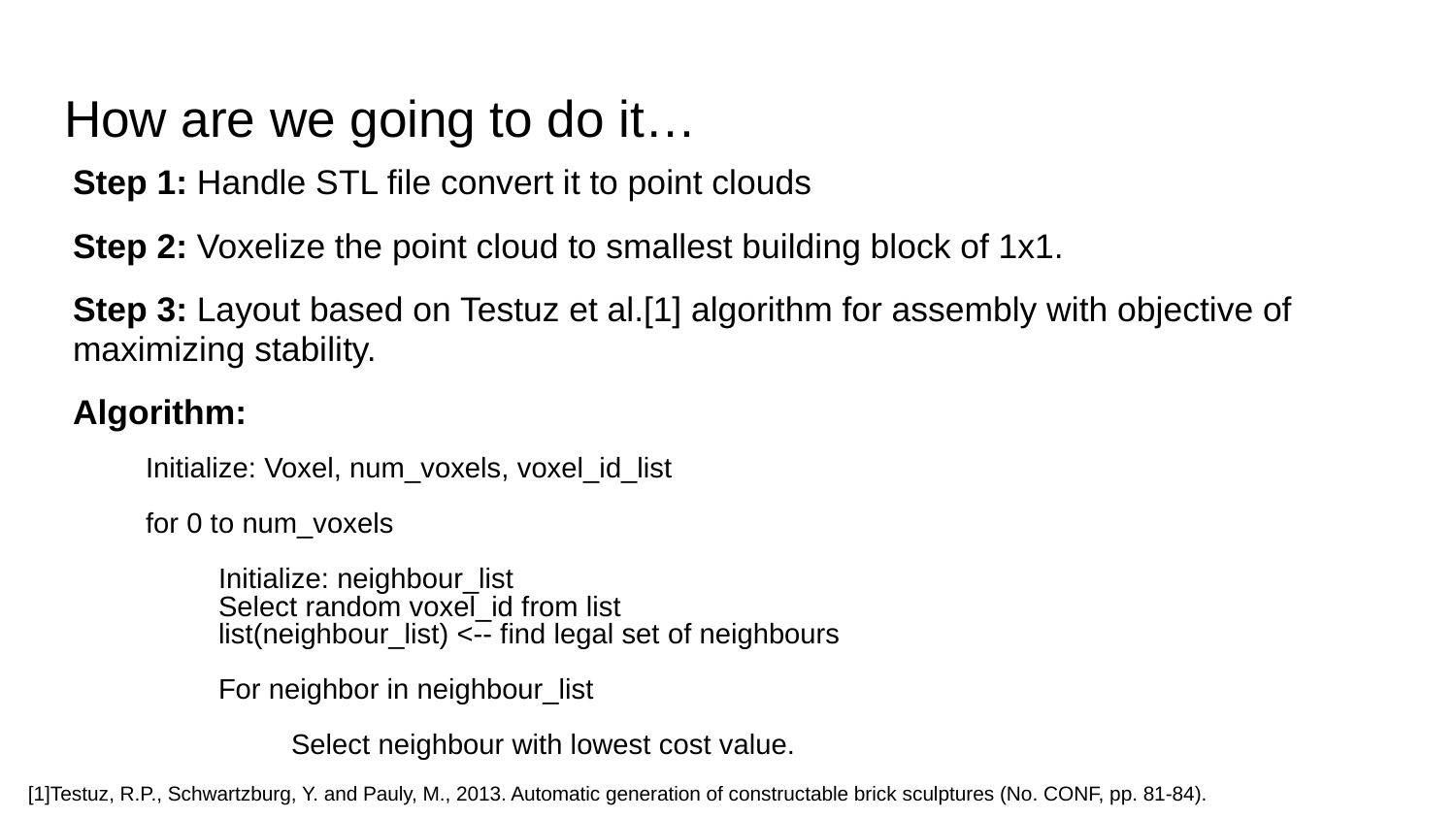

# How are we going to do it…
Step 1: Handle STL file convert it to point clouds
Step 2: Voxelize the point cloud to smallest building block of 1x1.
Step 3: Layout based on Testuz et al.[1] algorithm for assembly with objective of maximizing stability.
Algorithm:
Initialize: Voxel, num_voxels, voxel_id_list

for 0 to num_voxels

	Initialize: neighbour_list
Select random voxel_id from list
list(neighbour_list) <-- find legal set of neighbours

For neighbor in neighbour_list

Select neighbour with lowest cost value.

[1]Testuz, R.P., Schwartzburg, Y. and Pauly, M., 2013. Automatic generation of constructable brick sculptures (No. CONF, pp. 81-84).